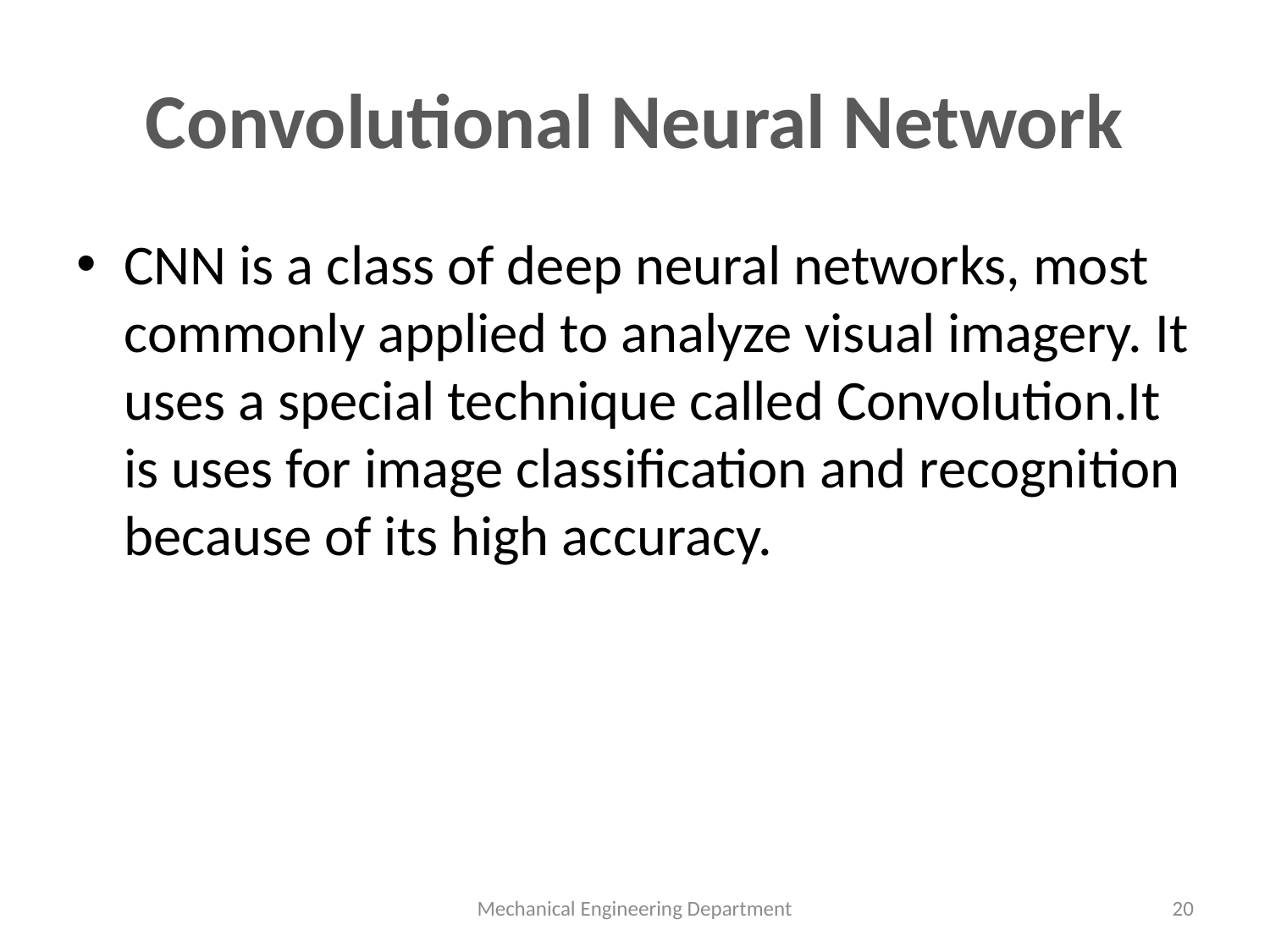

# Convolutional Neural Network
CNN is a class of deep neural networks, most commonly applied to analyze visual imagery. It uses a special technique called Convolution.It is uses for image classification and recognition because of its high accuracy.
Mechanical Engineering Department
20